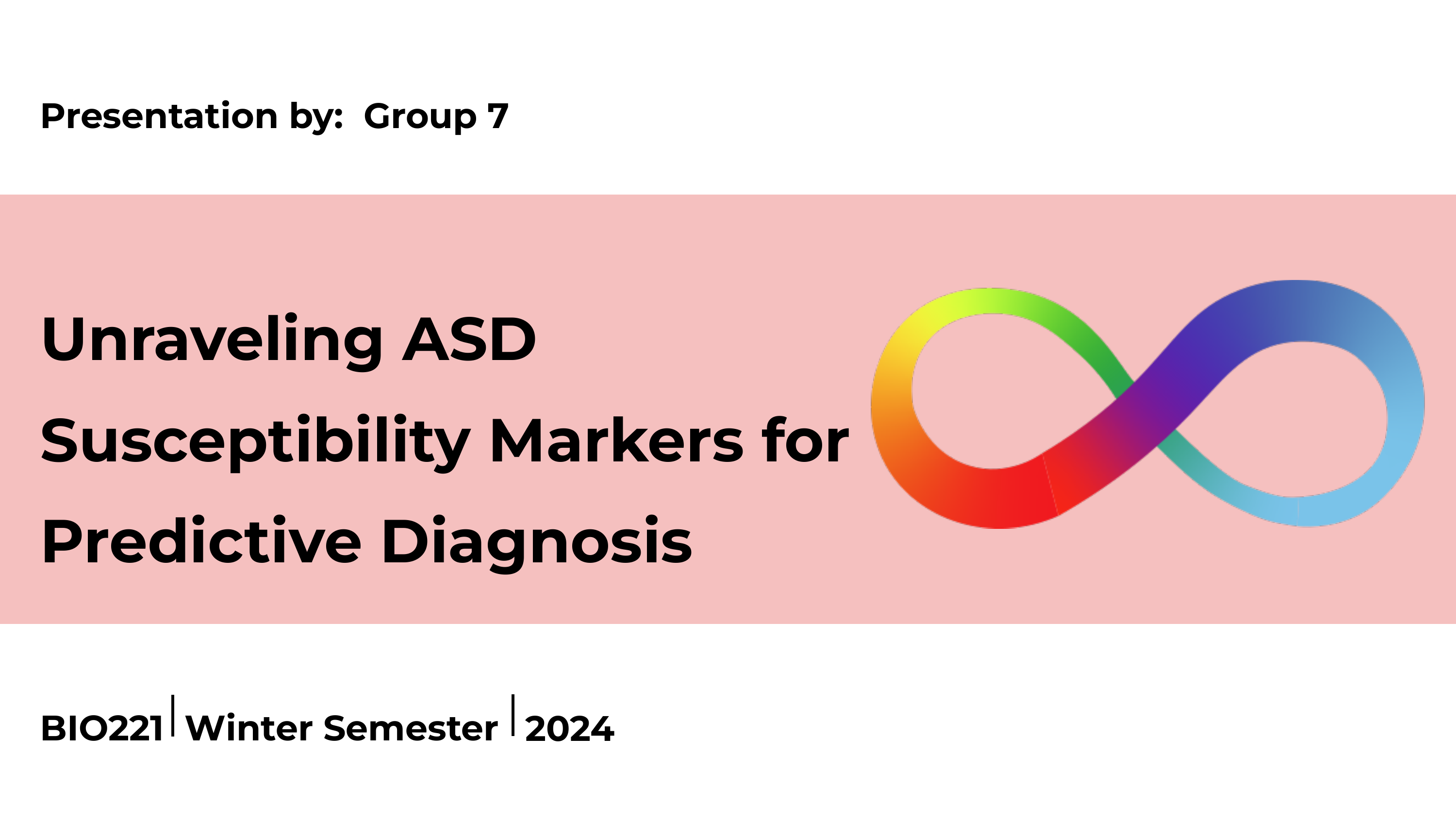

Presentation by:  Group 7

Unraveling ASD Susceptibility Markers for Predictive Diagnosis

BIO221
Winter Semester
2024